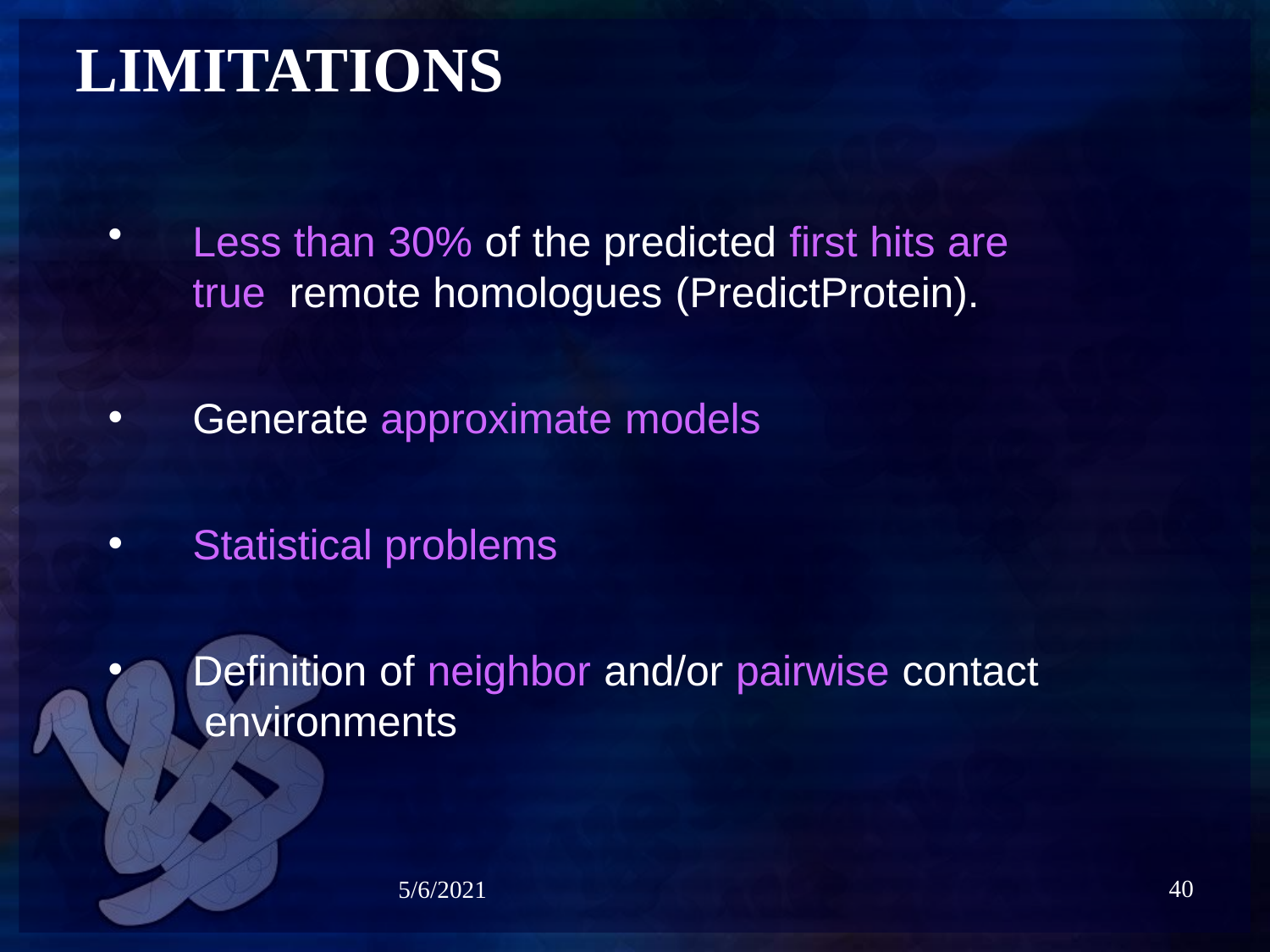

# LIMITATIONS
Less than 30% of the predicted first hits are true  remote homologues (PredictProtein).

Generate approximate models

Statistical problems

Definition of neighbor and/or pairwise contact  environments
40
5/6/2021